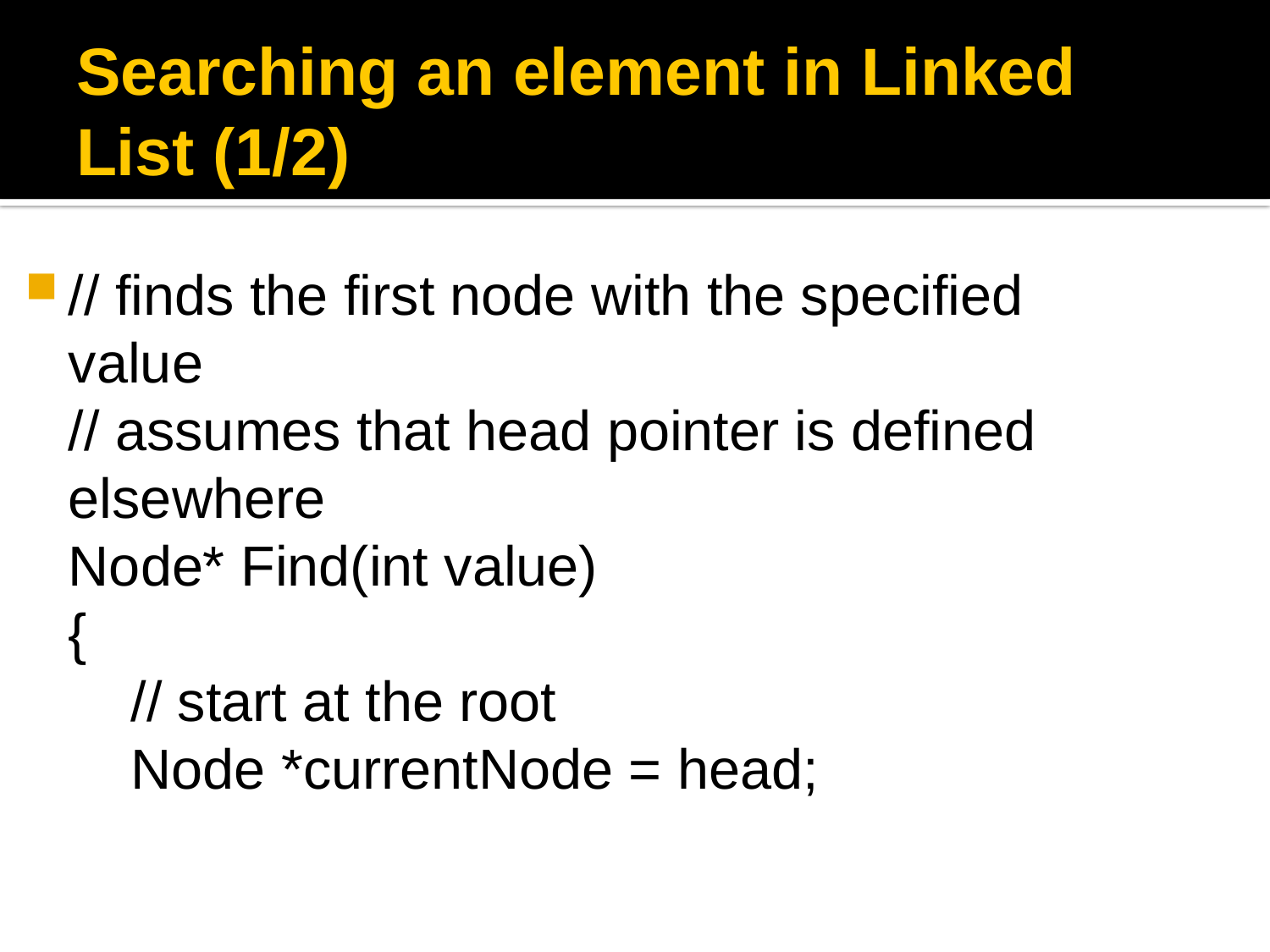

# Searching an element in Linked List (1/2)
// finds the first node with the specified value
// assumes that head pointer is defined elsewhere
Node* Find(int value)
{
    // start at the root
    Node *currentNode = head;